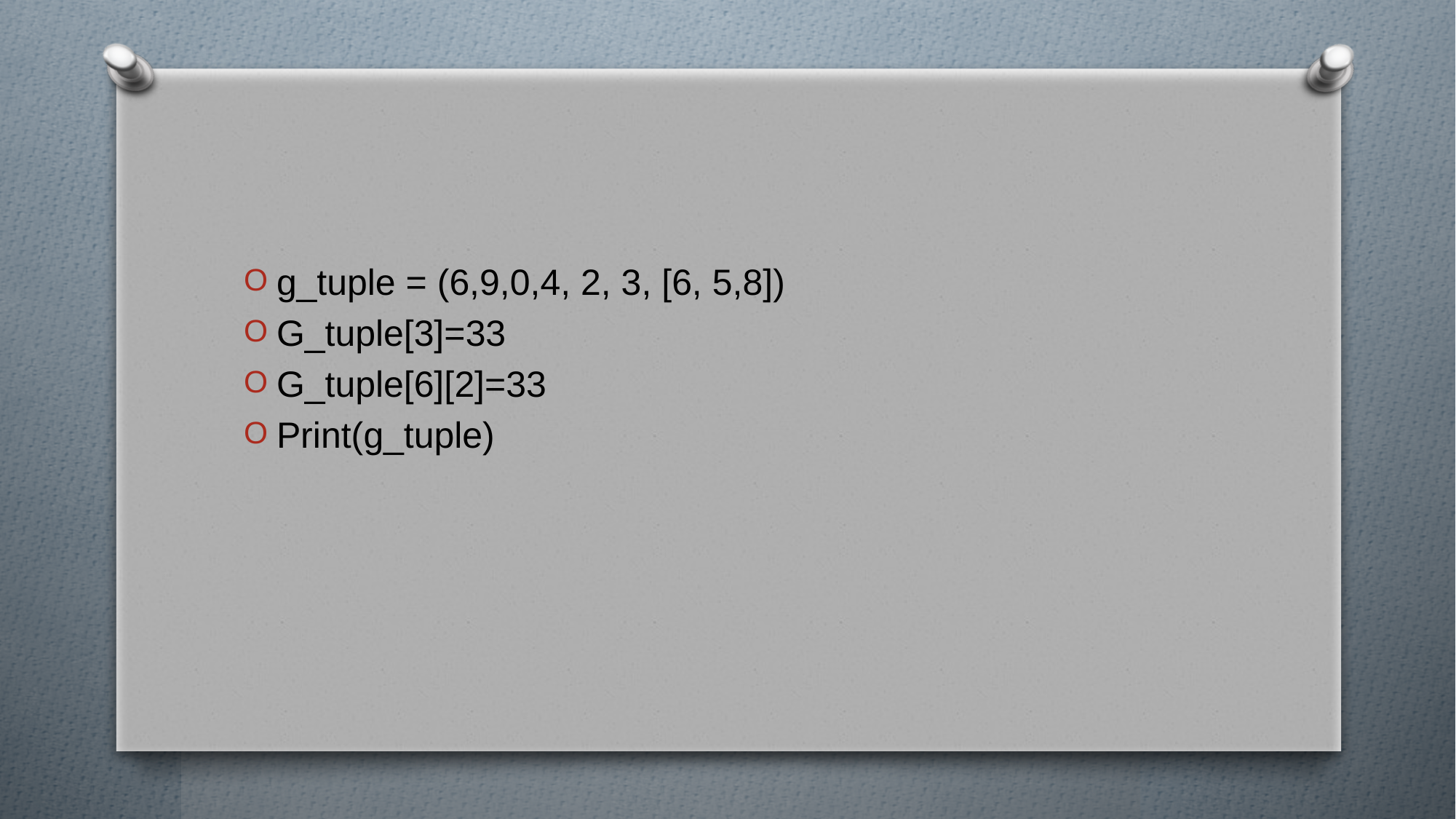

#
g_tuple = (6,9,0,4, 2, 3, [6, 5,8])
G_tuple[3]=33
G_tuple[6][2]=33
Print(g_tuple)